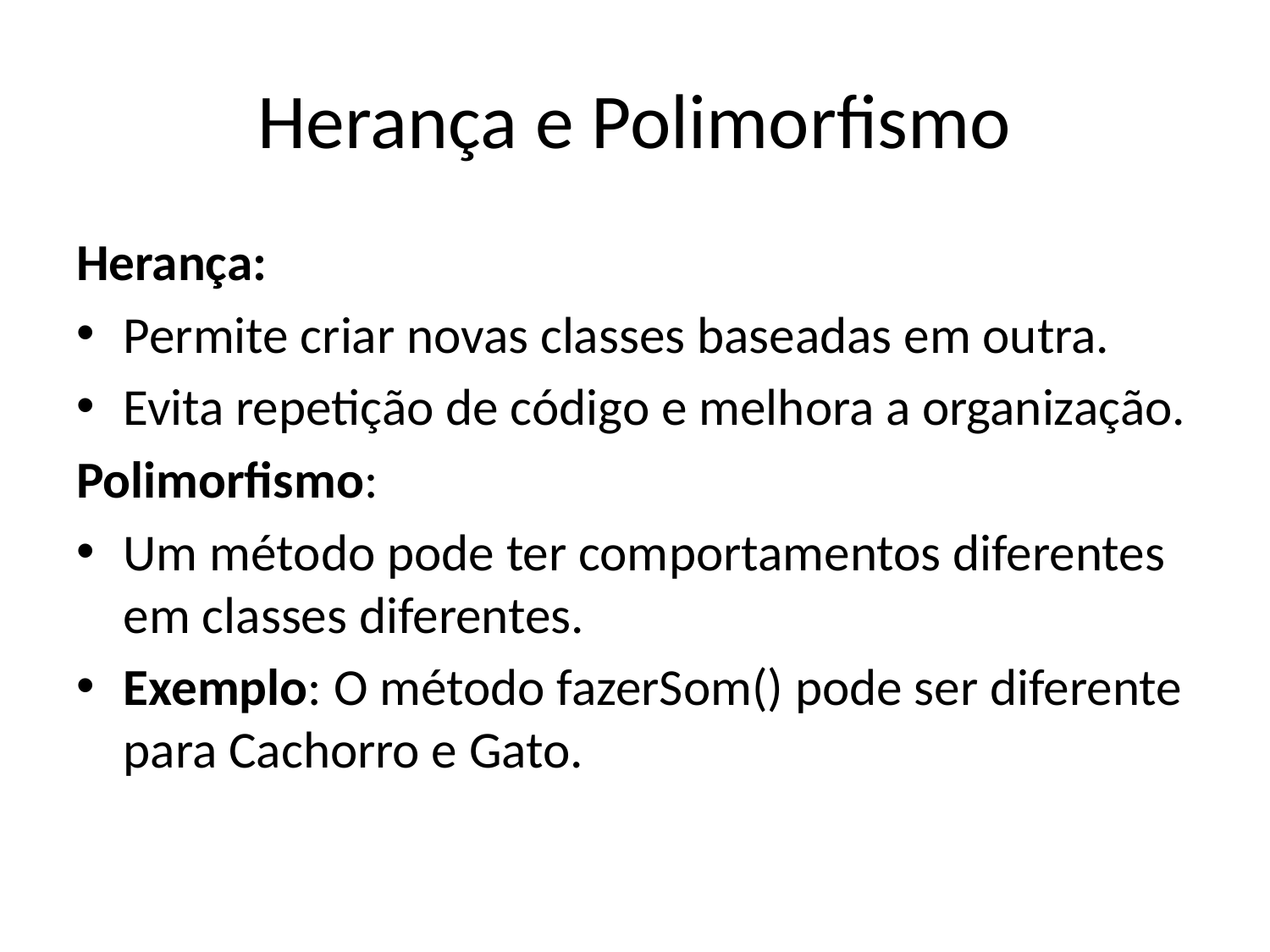

# Herança e Polimorfismo
Herança:
Permite criar novas classes baseadas em outra.
Evita repetição de código e melhora a organização.
Polimorfismo:
Um método pode ter comportamentos diferentes em classes diferentes.
Exemplo: O método fazerSom() pode ser diferente para Cachorro e Gato.